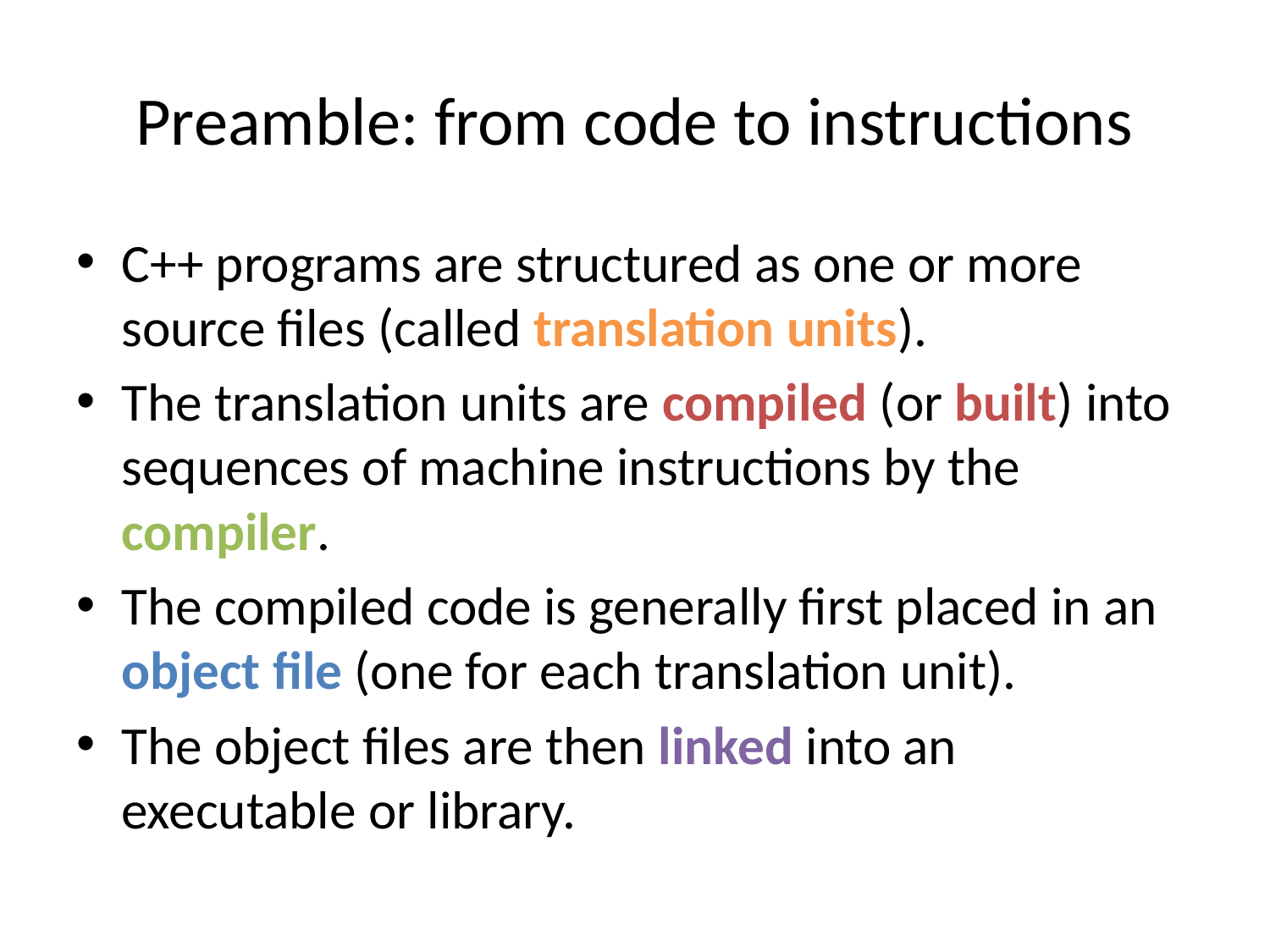

# Preamble: from code to instructions
C++ programs are structured as one or more source files (called translation units).
The translation units are compiled (or built) into sequences of machine instructions by the compiler.
The compiled code is generally first placed in an object file (one for each translation unit).
The object files are then linked into an executable or library.